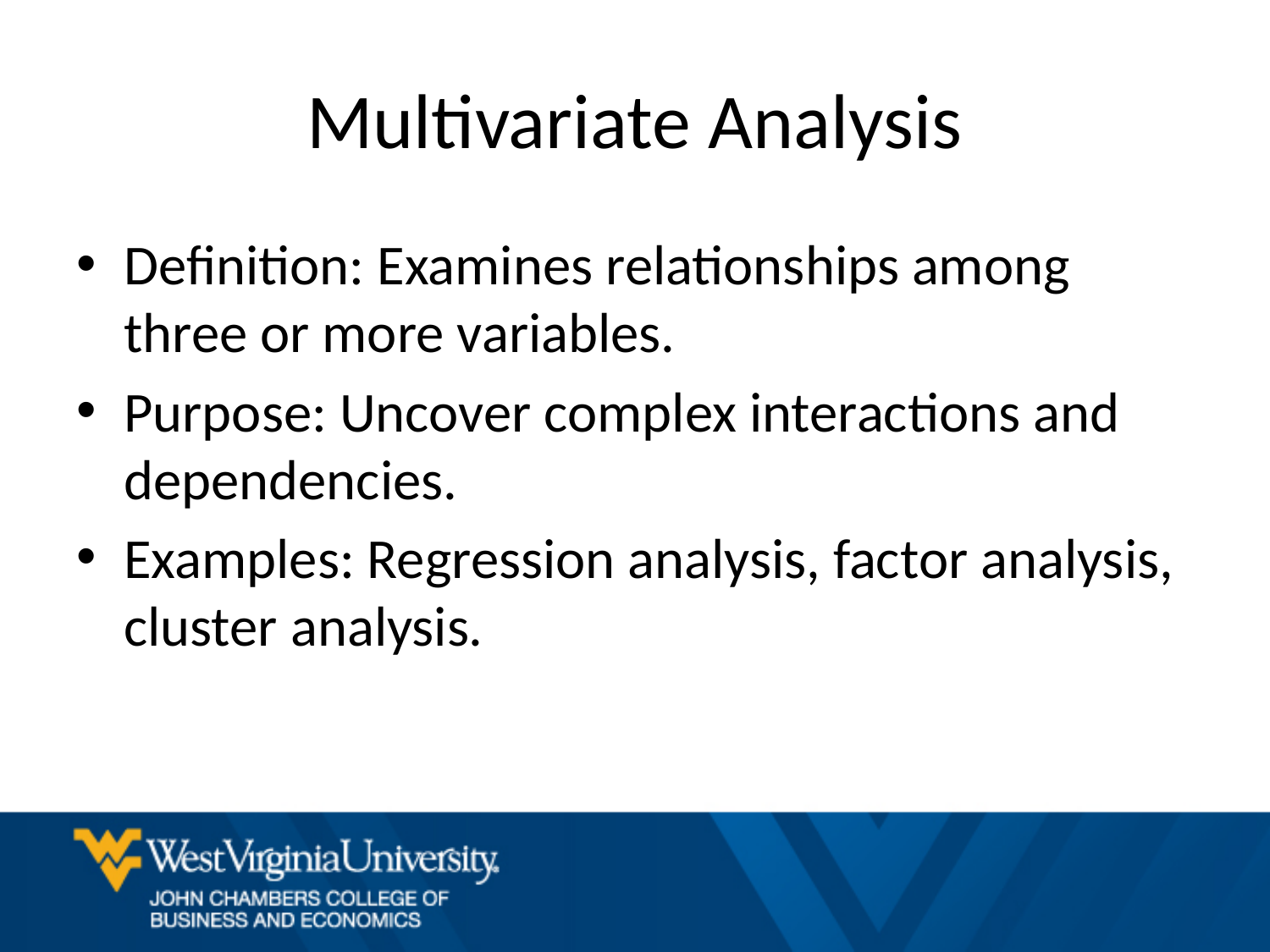

# Multivariate Analysis
Definition: Examines relationships among three or more variables.
Purpose: Uncover complex interactions and dependencies.
Examples: Regression analysis, factor analysis, cluster analysis.